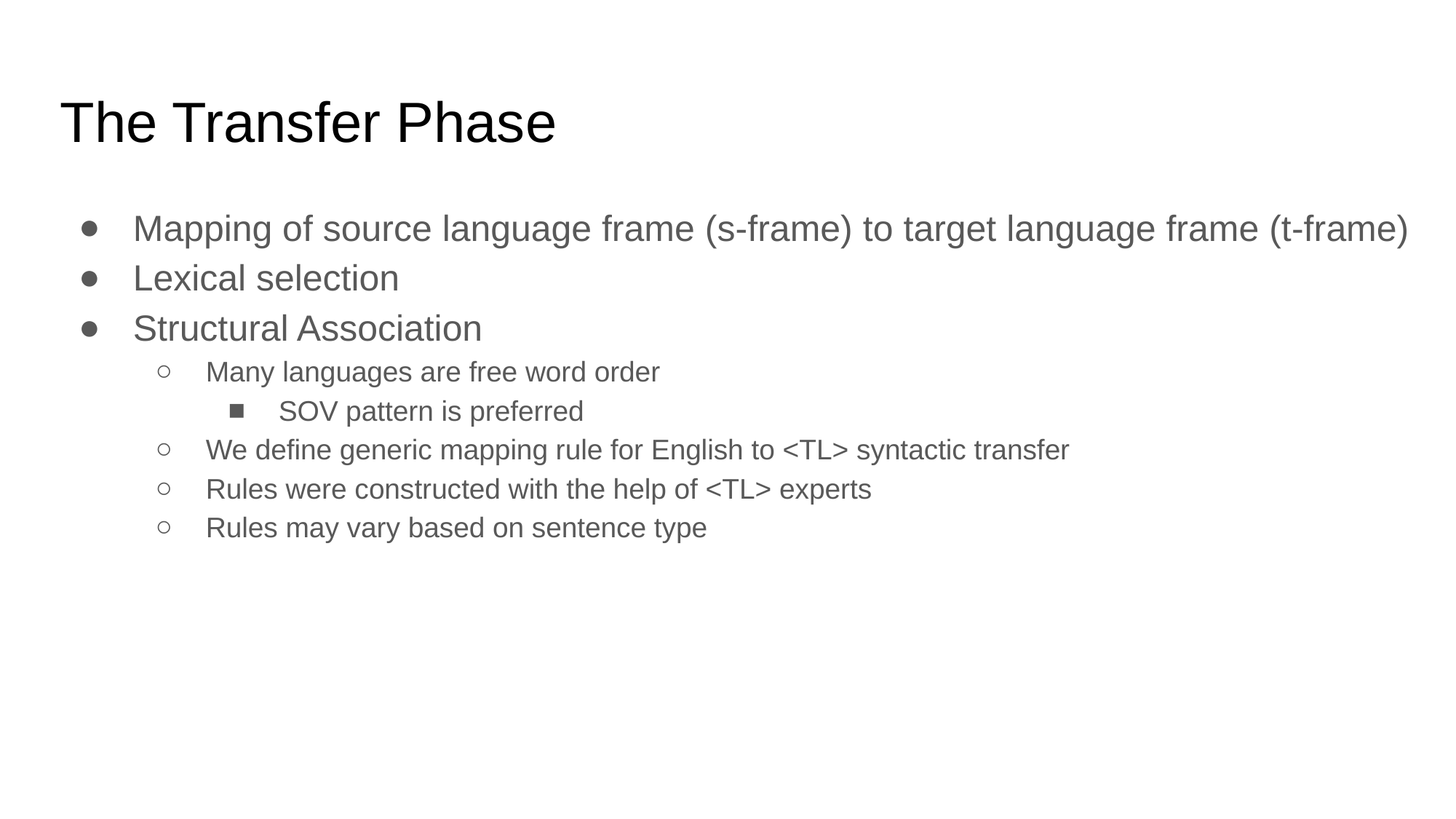

The Transfer Phase
Mapping of source language frame (s-frame) to target language frame (t-frame)
Lexical selection
Structural Association
Many languages are free word order
SOV pattern is preferred
We define generic mapping rule for English to <TL> syntactic transfer
Rules were constructed with the help of <TL> experts
Rules may vary based on sentence type